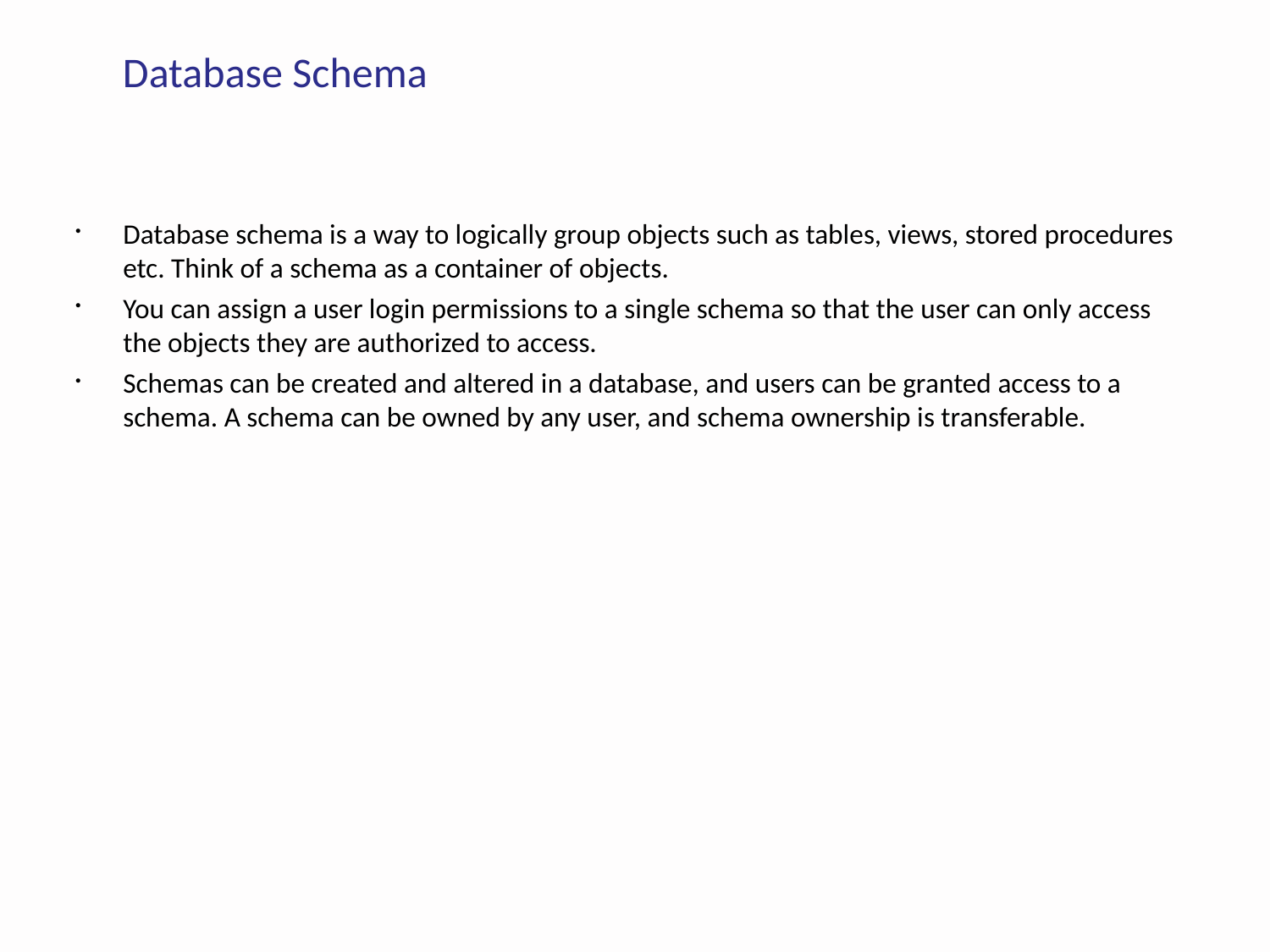

# Database Schema
Database schema is a way to logically group objects such as tables, views, stored procedures etc. Think of a schema as a container of objects.
You can assign a user login permissions to a single schema so that the user can only access the objects they are authorized to access.
Schemas can be created and altered in a database, and users can be granted access to a schema. A schema can be owned by any user, and schema ownership is transferable.